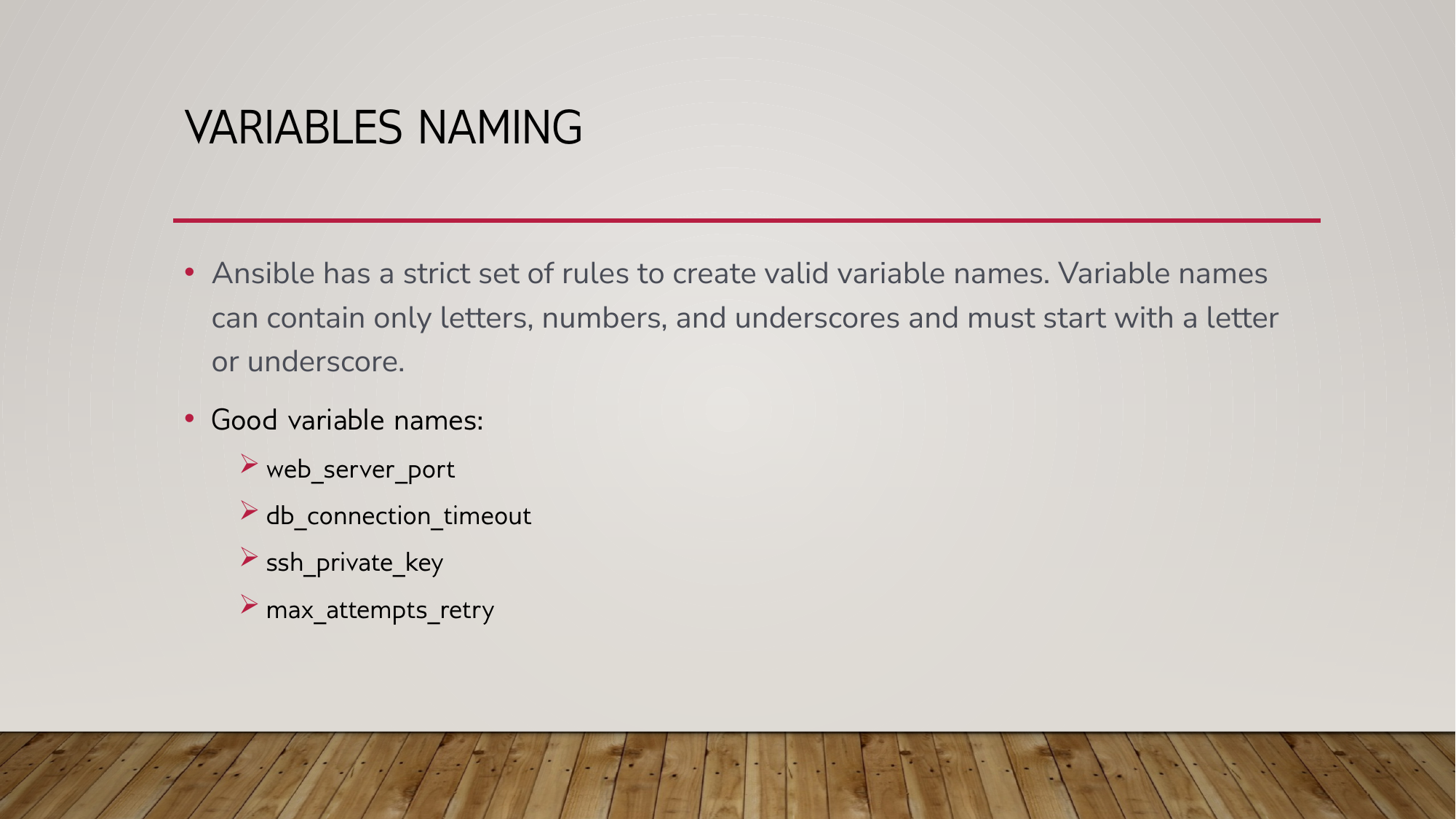

# Variables naming
Ansible has a strict set of rules to create valid variable names. Variable names can contain only letters, numbers, and underscores and must start with a letter or underscore.
Good variable names:
web_server_port
db_connection_timeout
ssh_private_key
max_attempts_retry